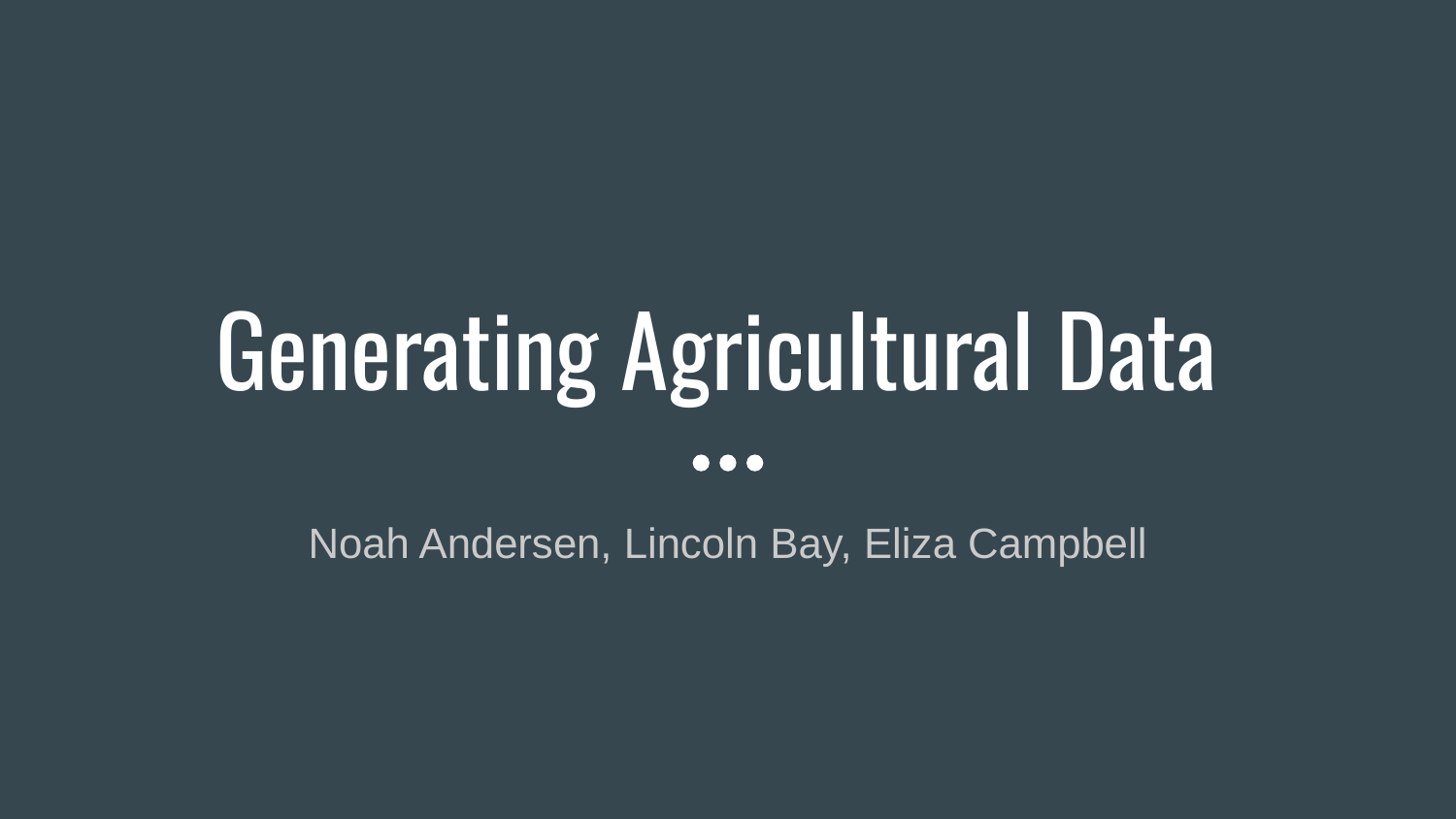

# Generating Agricultural Data
Noah Andersen, Lincoln Bay, Eliza Campbell